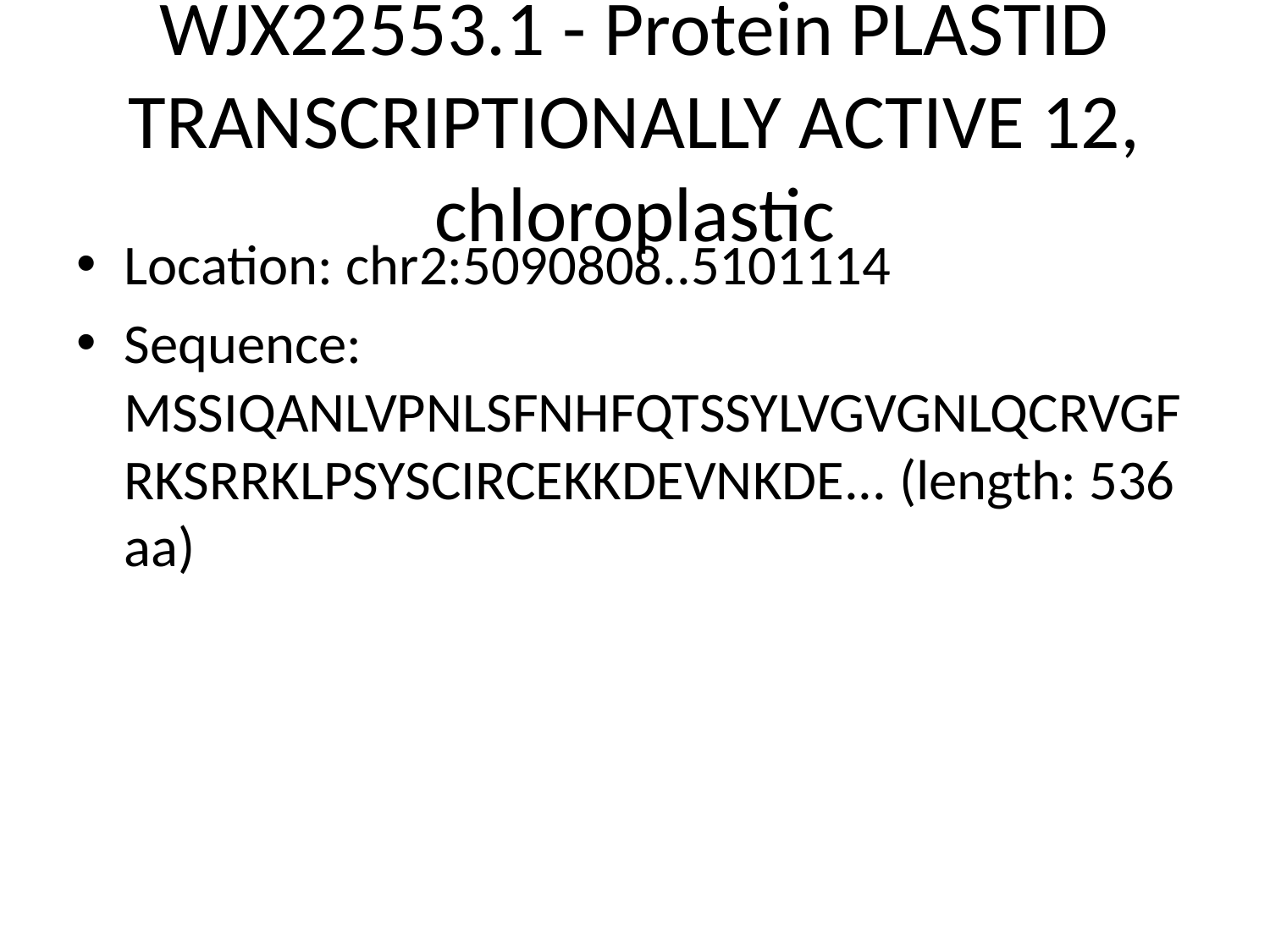

# WJX22553.1 - Protein PLASTID TRANSCRIPTIONALLY ACTIVE 12, chloroplastic
Location: chr2:5090808..5101114
Sequence: MSSIQANLVPNLSFNHFQTSSYLVGVGNLQCRVGFRKSRRKLPSYSCIRCEKKDEVNKDE... (length: 536 aa)